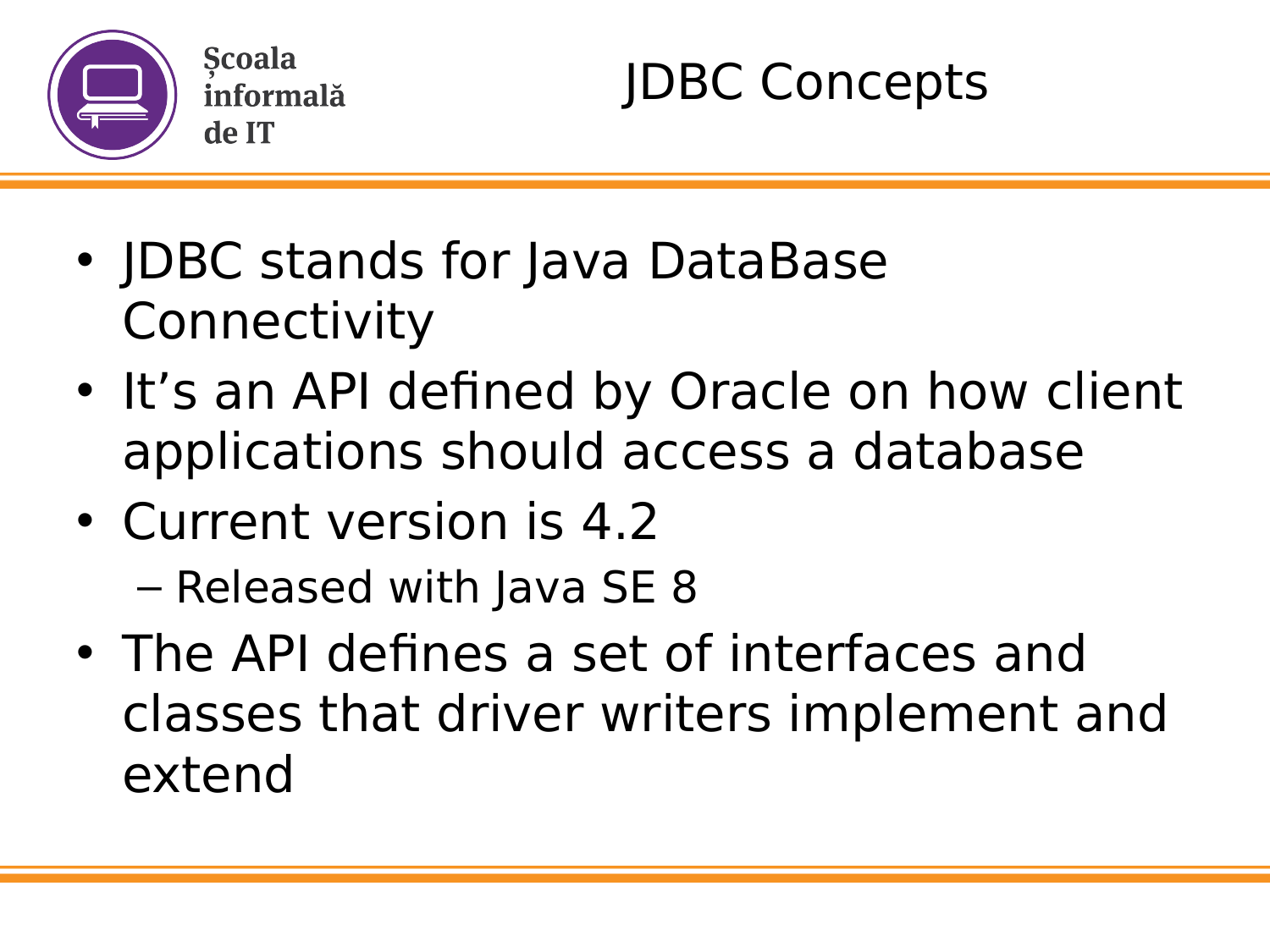

# JDBC Concepts
JDBC stands for Java DataBase Connectivity
It’s an API defined by Oracle on how client applications should access a database
Current version is 4.2
Released with Java SE 8
The API defines a set of interfaces and classes that driver writers implement and extend